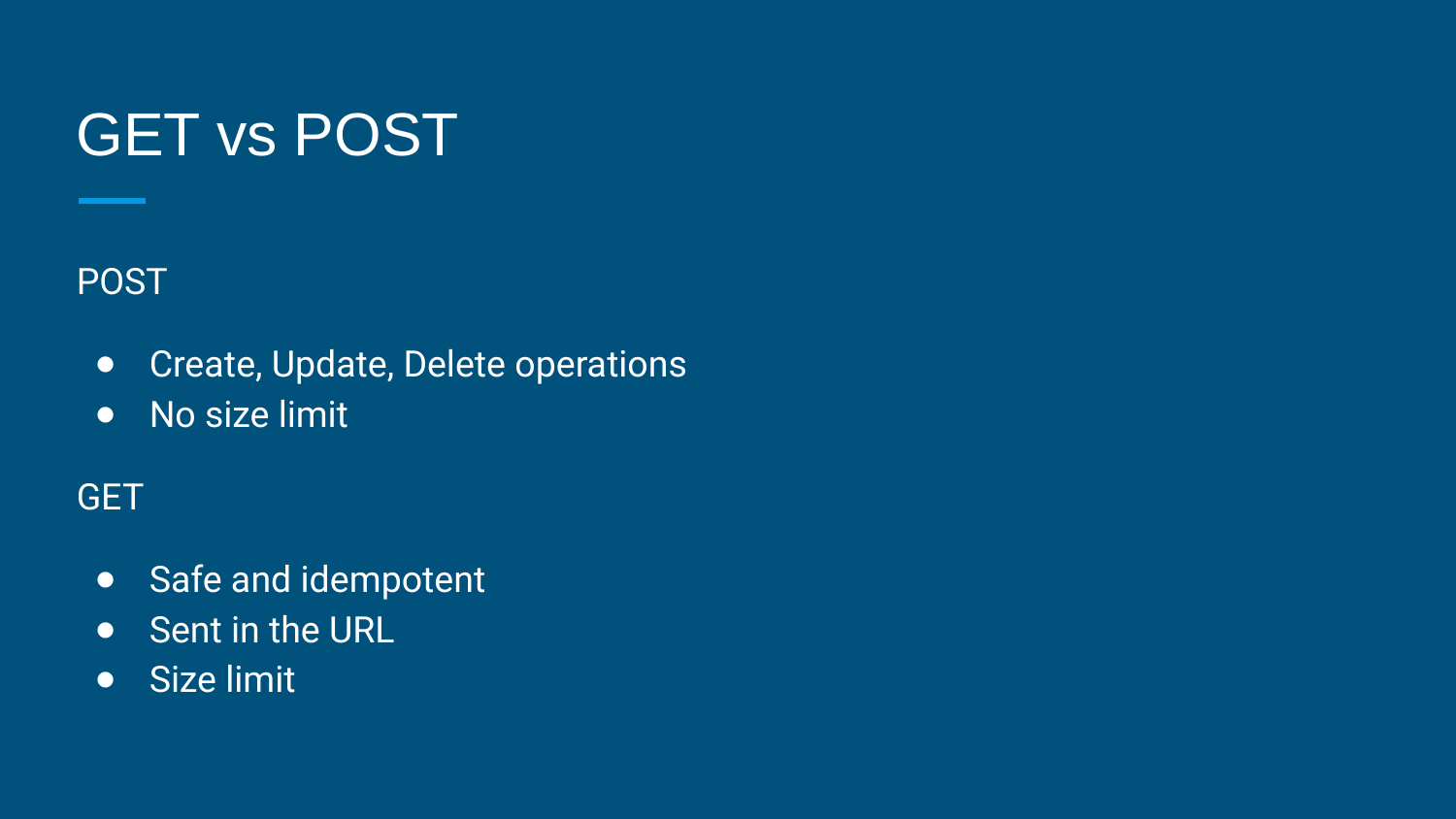

# GET vs POST
POST
Create, Update, Delete operations
No size limit
GET
Safe and idempotent
Sent in the URL
Size limit